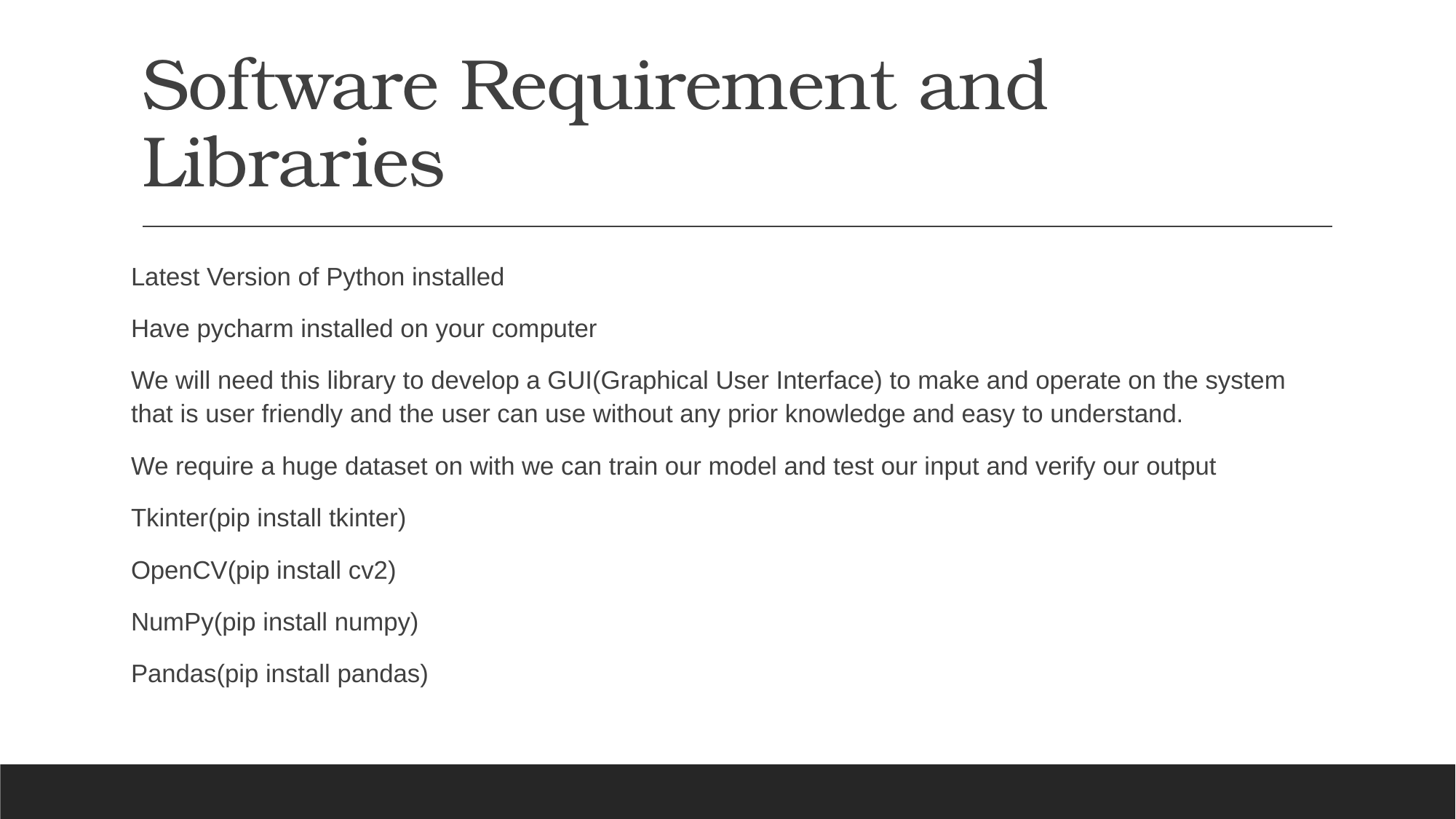

# Software Requirement and Libraries
Latest Version of Python installed
Have pycharm installed on your computer
We will need this library to develop a GUI(Graphical User Interface) to make and operate on the system that is user friendly and the user can use without any prior knowledge and easy to understand.
We require a huge dataset on with we can train our model and test our input and verify our output
Tkinter(pip install tkinter)
OpenCV(pip install cv2)
NumPy(pip install numpy)
Pandas(pip install pandas)